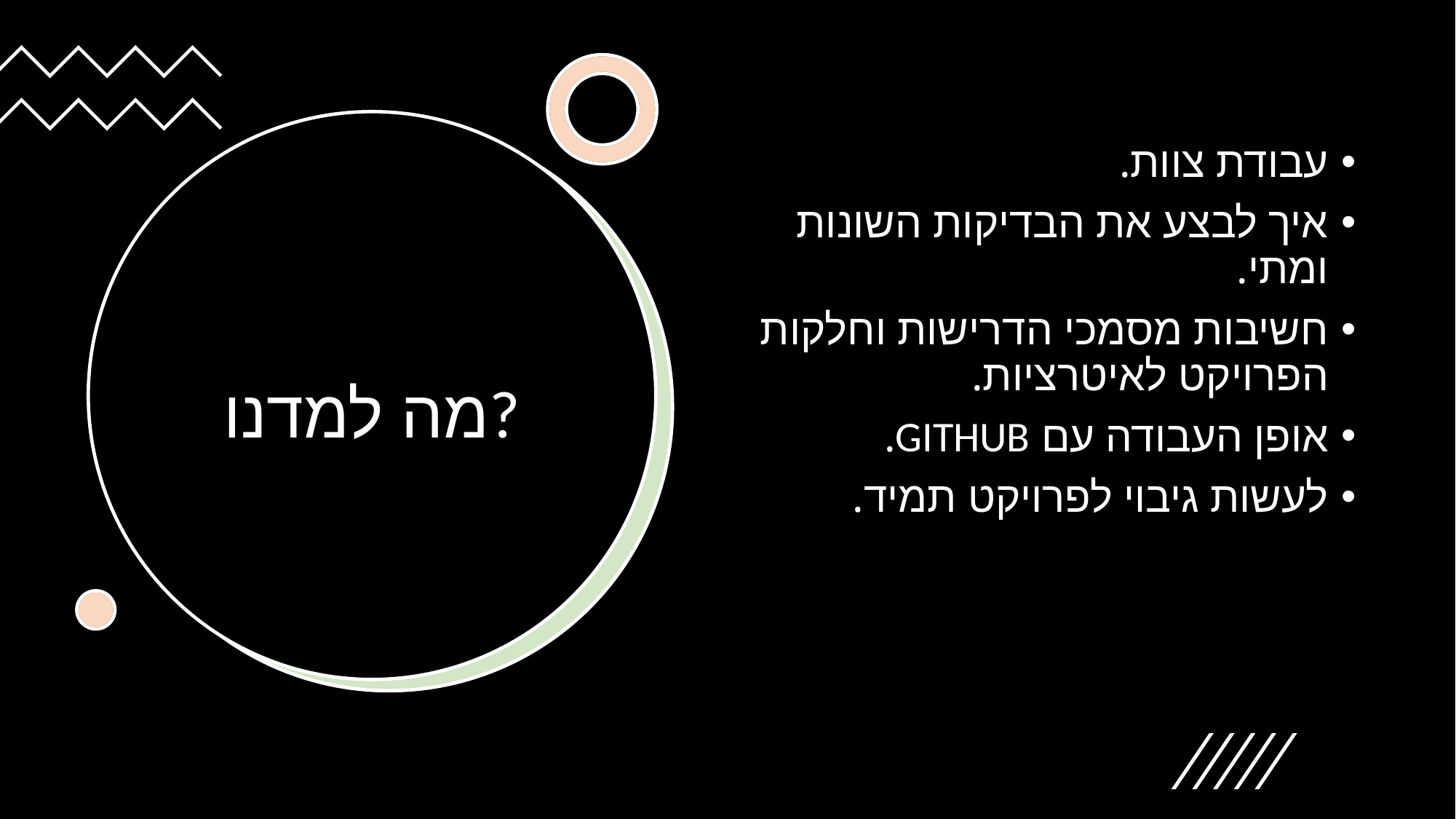

עבודת צוות.
איך לבצע את הבדיקות השונות ומתי.
חשיבות מסמכי הדרישות וחלקות הפרויקט לאיטרציות.
אופן העבודה עם GITHUB.
לעשות גיבוי לפרויקט תמיד.

# מה למדנו?